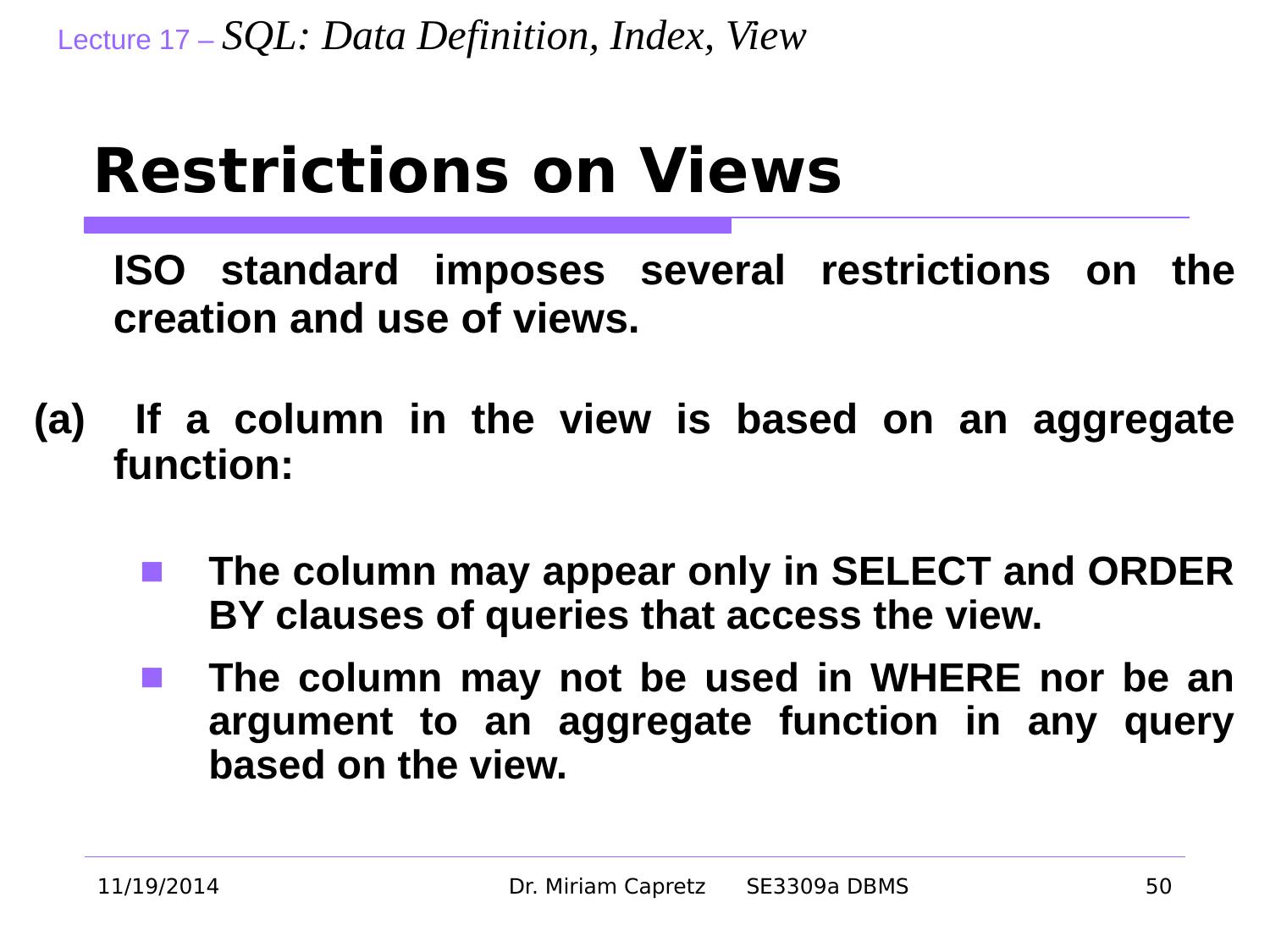

# Restrictions on Views
	ISO standard imposes several restrictions on the creation and use of views.

(a)  If a column in the view is based on an aggregate function:

The column may appear only in SELECT and ORDER BY clauses of queries that access the view.
The column may not be used in WHERE nor be an argument to an aggregate function in any query based on the view.
11/19/2014
Dr. Miriam Capretz      SE3309a DBMS
50